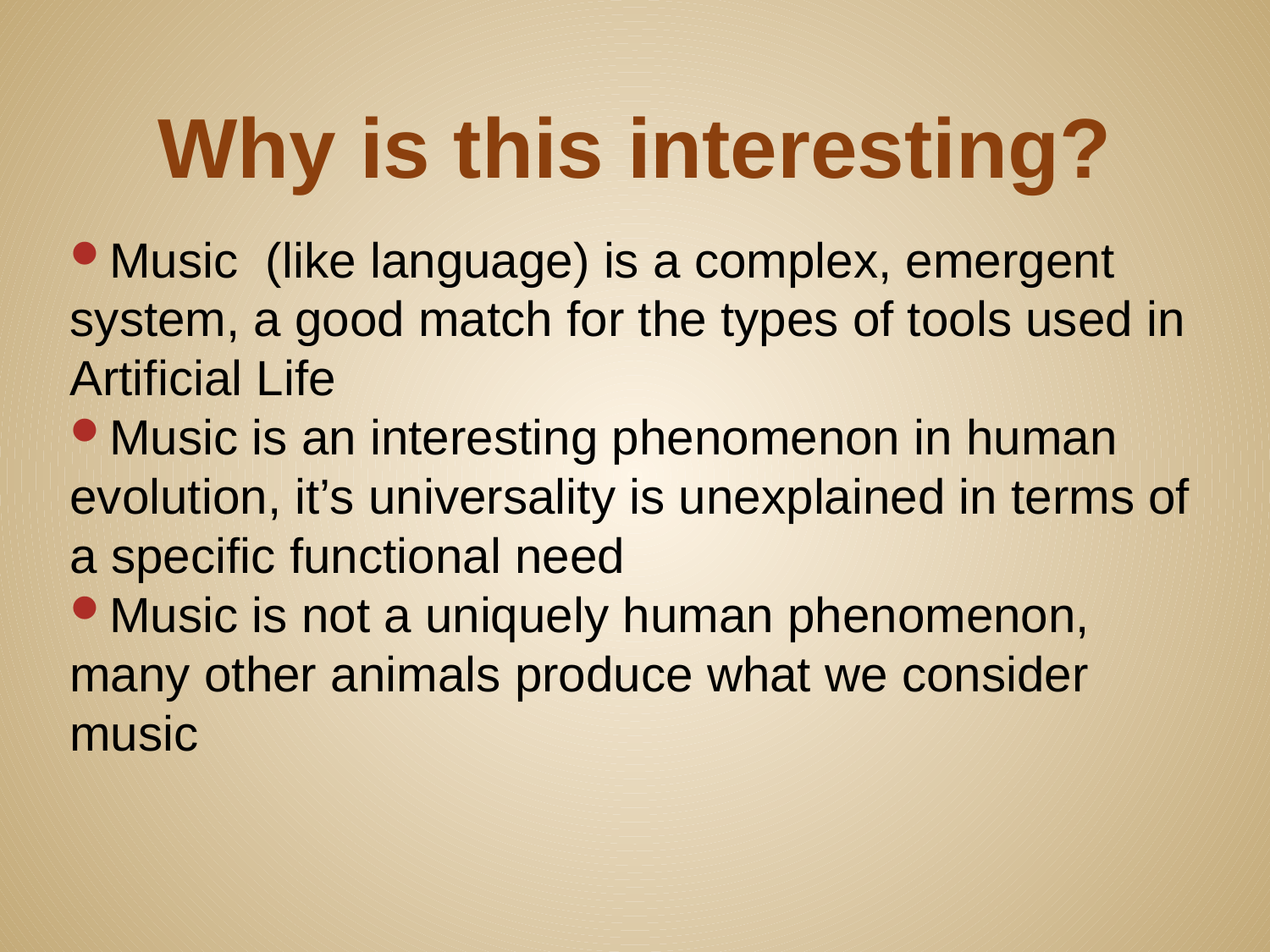

# Why is this interesting?
Music  (like language) is a complex, emergent system, a good match for the types of tools used in Artificial Life
Music is an interesting phenomenon in human evolution, it’s universality is unexplained in terms of a specific functional need
Music is not a uniquely human phenomenon, many other animals produce what we consider music